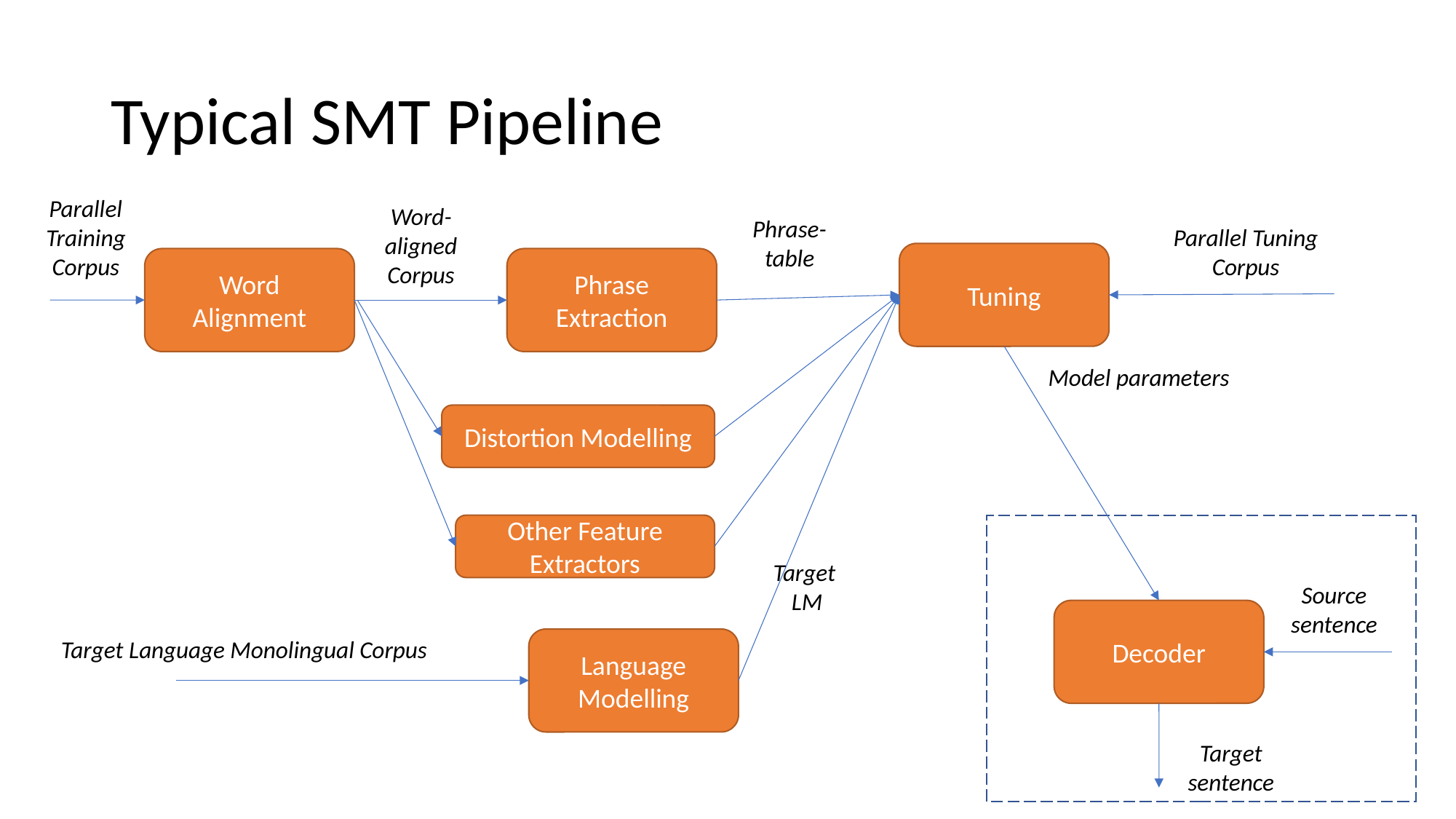

# Typical SMT Pipeline
Parallel
Training Corpus
Word-aligned Corpus
Phrase-table
Parallel Tuning Corpus
Tuning
Word Alignment
Phrase Extraction
Model parameters
Distortion Modelling
Other Feature Extractors

Target
LM
Source sentence
Decoder
Target Language Monolingual Corpus
Language Modelling
Target sentence